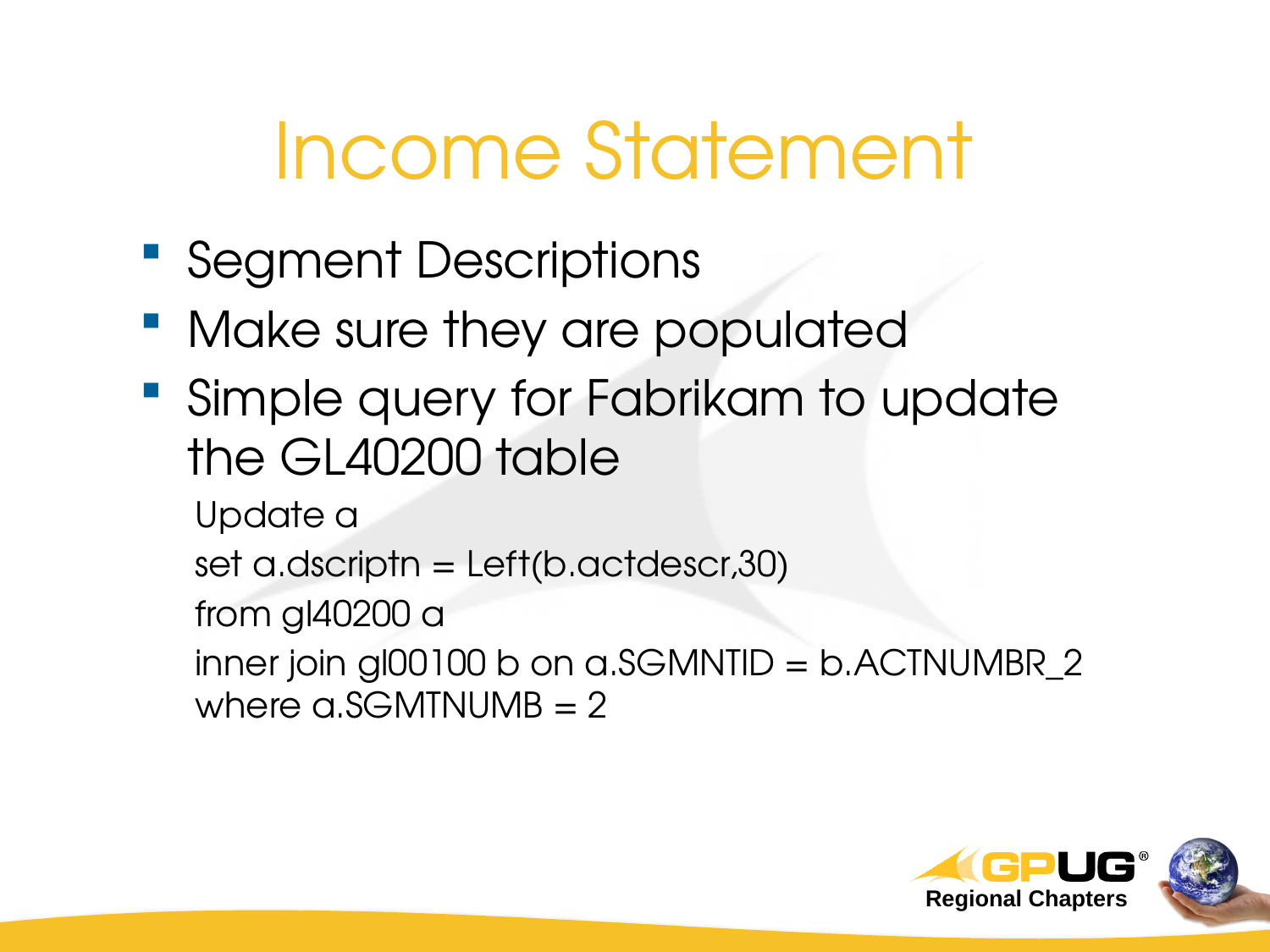

# Income Statement
Segment Descriptions
Make sure they are populated
Simple query for Fabrikam to update the GL40200 table
Update a
set a.dscriptn = Left(b.actdescr,30)
from gl40200 a
inner join gl00100 b on a.SGMNTID = b.ACTNUMBR_2 where a.SGMTNUMB = 2